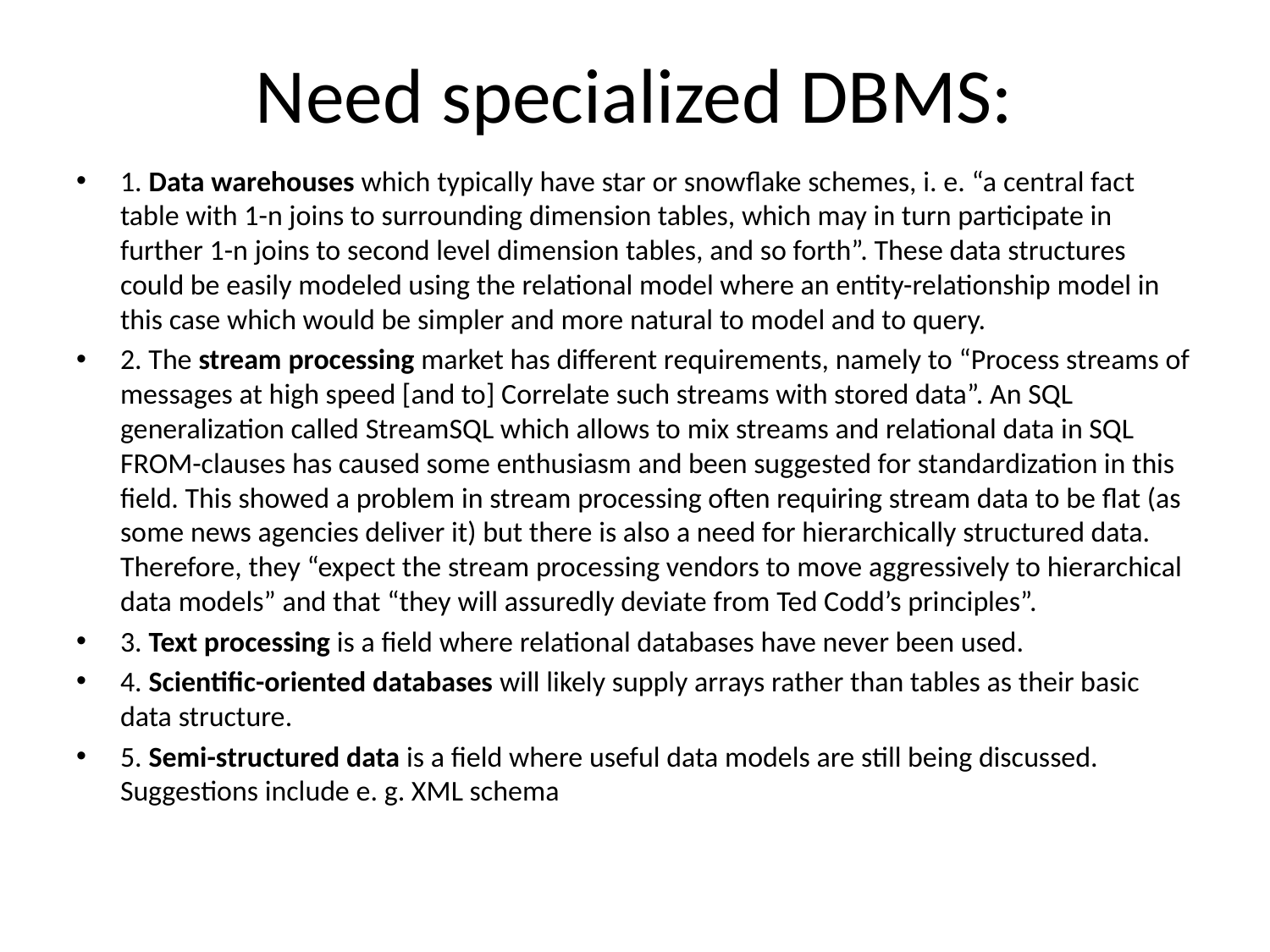

# Need specialized DBMS:
1. Data warehouses which typically have star or snowflake schemes, i. e. “a central fact table with 1-n joins to surrounding dimension tables, which may in turn participate in further 1-n joins to second level dimension tables, and so forth”. These data structures could be easily modeled using the relational model where an entity-relationship model in this case which would be simpler and more natural to model and to query.
2. The stream processing market has different requirements, namely to “Process streams of messages at high speed [and to] Correlate such streams with stored data”. An SQL generalization called StreamSQL which allows to mix streams and relational data in SQL FROM-clauses has caused some enthusiasm and been suggested for standardization in this field. This showed a problem in stream processing often requiring stream data to be flat (as some news agencies deliver it) but there is also a need for hierarchically structured data. Therefore, they “expect the stream processing vendors to move aggressively to hierarchical data models” and that “they will assuredly deviate from Ted Codd’s principles”.
3. Text processing is a field where relational databases have never been used.
4. Scientific-oriented databases will likely supply arrays rather than tables as their basic data structure.
5. Semi-structured data is a field where useful data models are still being discussed. Suggestions include e. g. XML schema